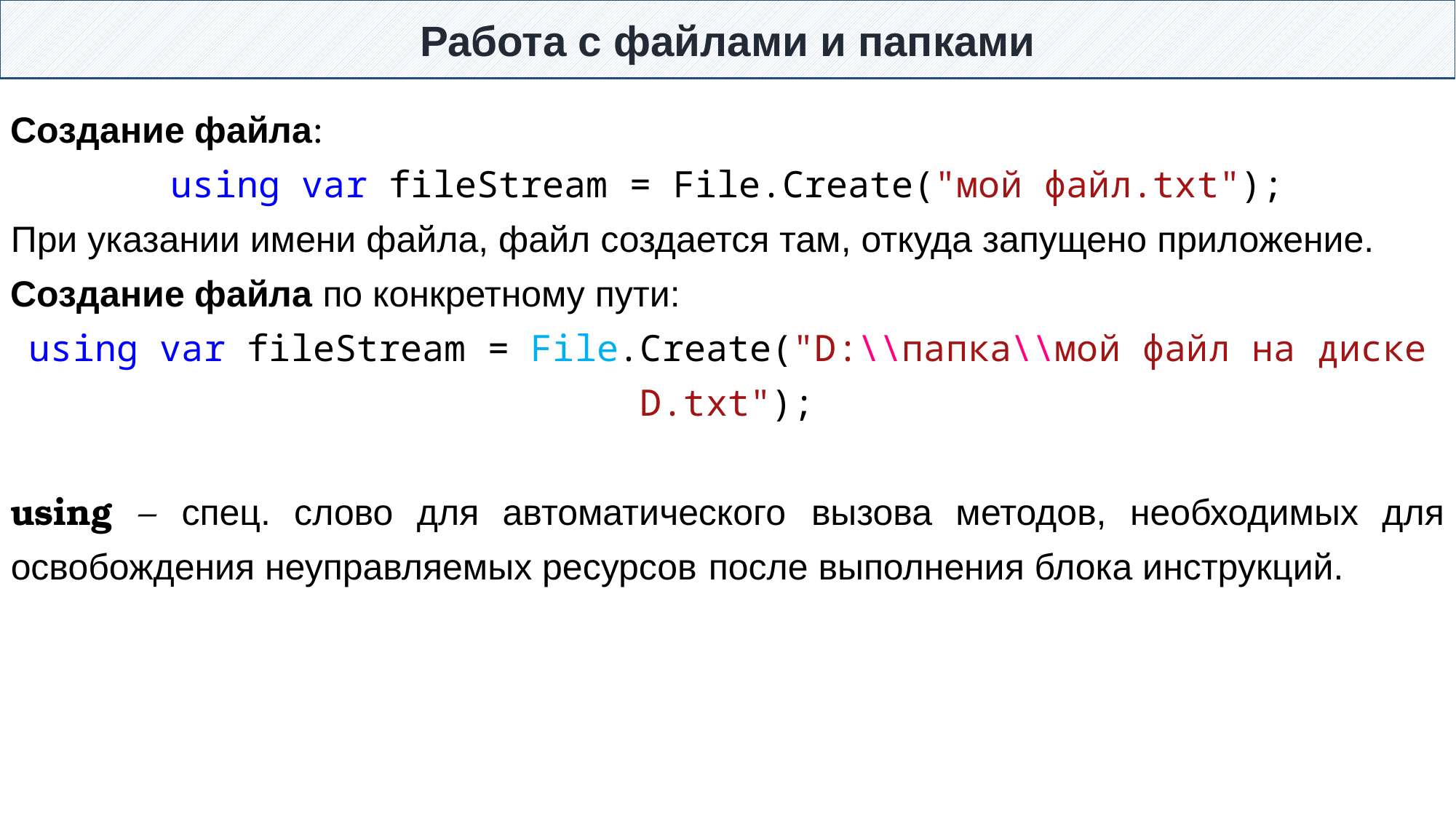

Работа с файлами и папками
Создание файла:
using var fileStream = File.Create("мой файл.txt");
При указании имени файла, файл создается там, откуда запущено приложение.
Создание файла по конкретному пути:
using var fileStream = File.Create("D:\\папка\\мой файл на диске D.txt");

using – спец. слово для автоматического вызова методов, необходимых для освобождения неуправляемых ресурсов после выполнения блока инструкций.